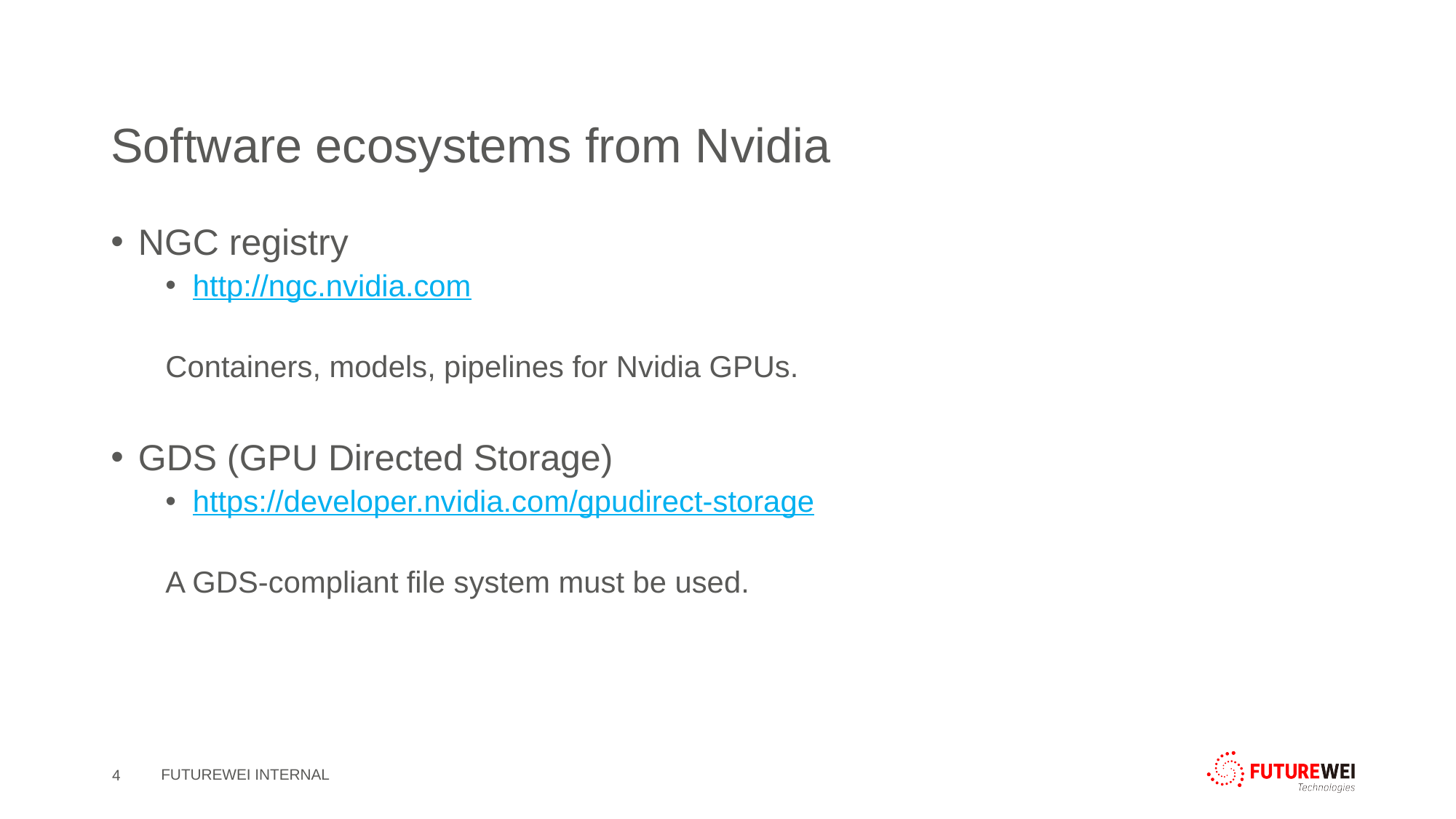

# Software ecosystems from Nvidia
NGC registry
http://ngc.nvidia.com

Containers, models, pipelines for Nvidia GPUs.

GDS (GPU Directed Storage)
https://developer.nvidia.com/gpudirect-storage

A GDS-compliant file system must be used.
4
FUTUREWEI INTERNAL